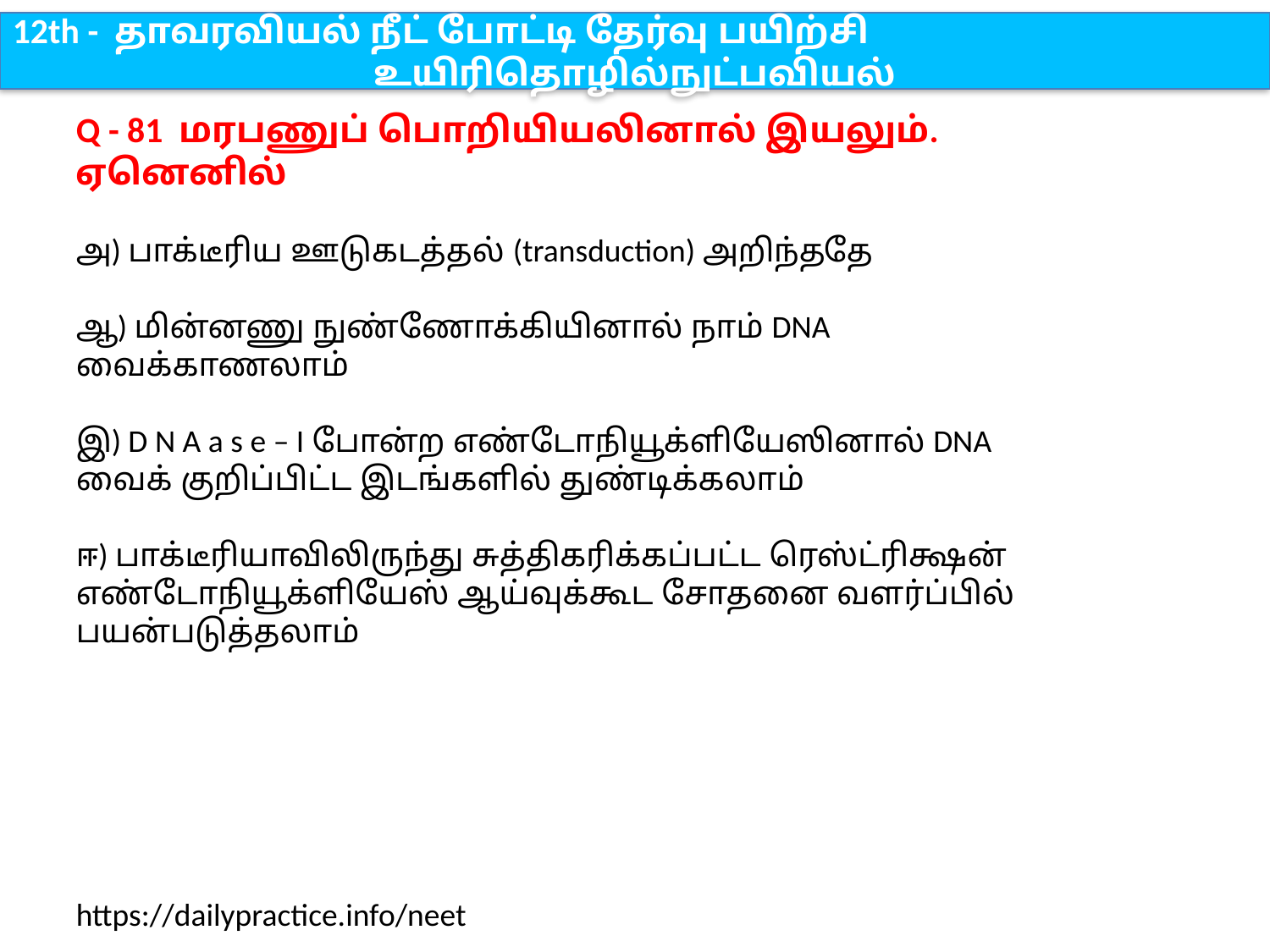

12th -  தாவரவியல் நீட் போட்டி தேர்வு பயிற்சி
உயிரிதொழில்நுட்பவியல்

Q - 81  மரபணுப் பொறியியலினால் இயலும். ஏனெனில்

அ) பாக்டீரிய ஊடுகடத்தல் (transduction) அறிந்ததே

ஆ) மின்னணு நுண்ணோக்கியினால் நாம் DNA வைக்காணலாம்

இ) D N A a s e – I போன்ற எண்டோநியூக்ளியேஸினால் DNA வைக் குறிப்பிட்ட இடங்களில் துண்டிக்கலாம்

ஈ) பாக்டீரியாவிலிருந்து சுத்திகரிக்கப்பட்ட ரெஸ்ட்ரிக்ஷன் எண்டோநியூக்ளியேஸ் ஆய்வுக்கூட சோதனை வளர்ப்பில் பயன்படுத்தலாம்
https://dailypractice.info/neet